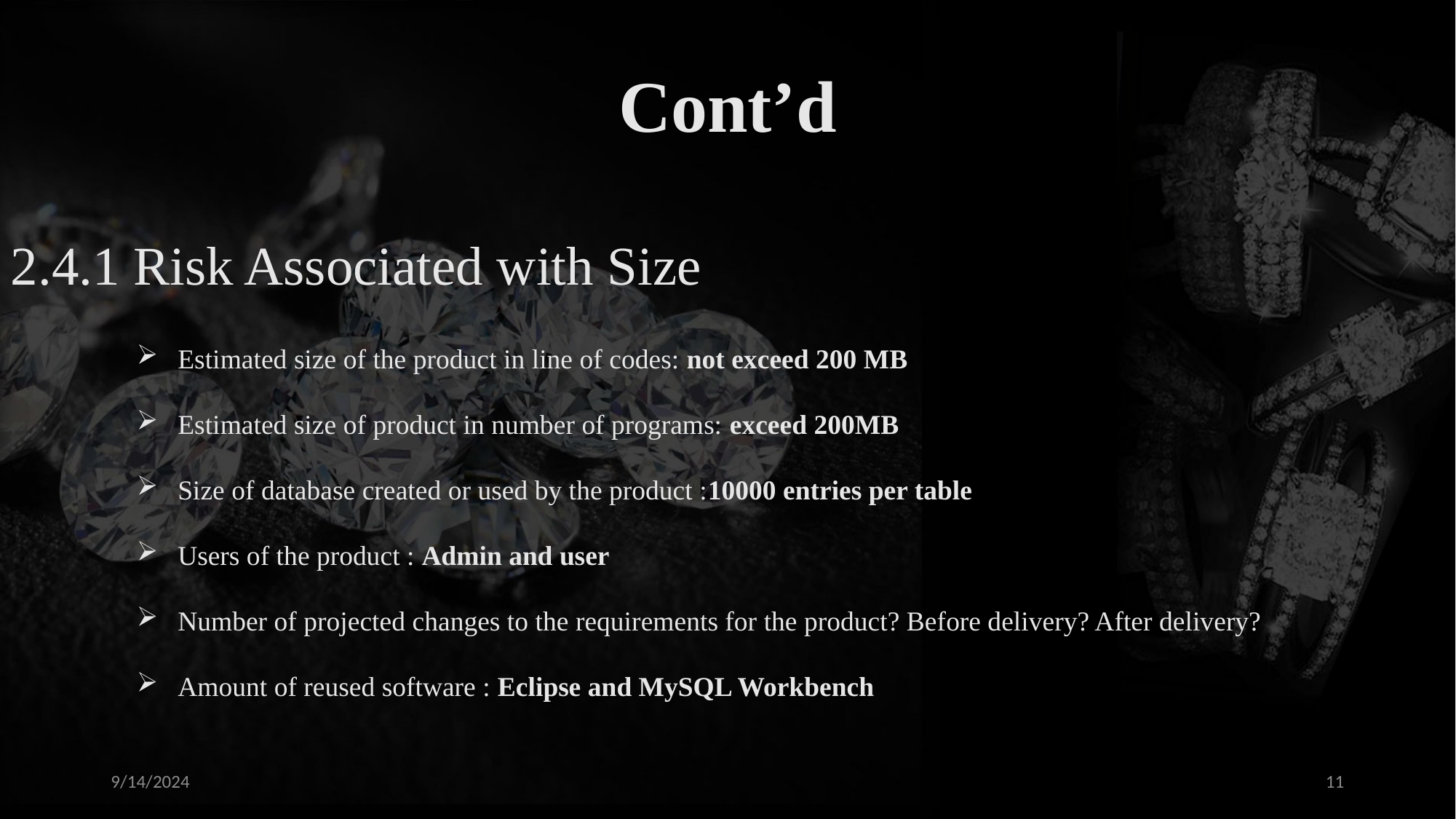

Cont’d
2.4.1 Risk Associated with Size

 Estimated size of the product in line of codes: not exceed 200 MB
 Estimated size of product in number of programs: exceed 200MB
 Size of database created or used by the product :10000 entries per table
 Users of the product : Admin and user
 Number of projected changes to the requirements for the product? Before delivery? After delivery?
 Amount of reused software : Eclipse and MySQL Workbench

9/14/2024
11